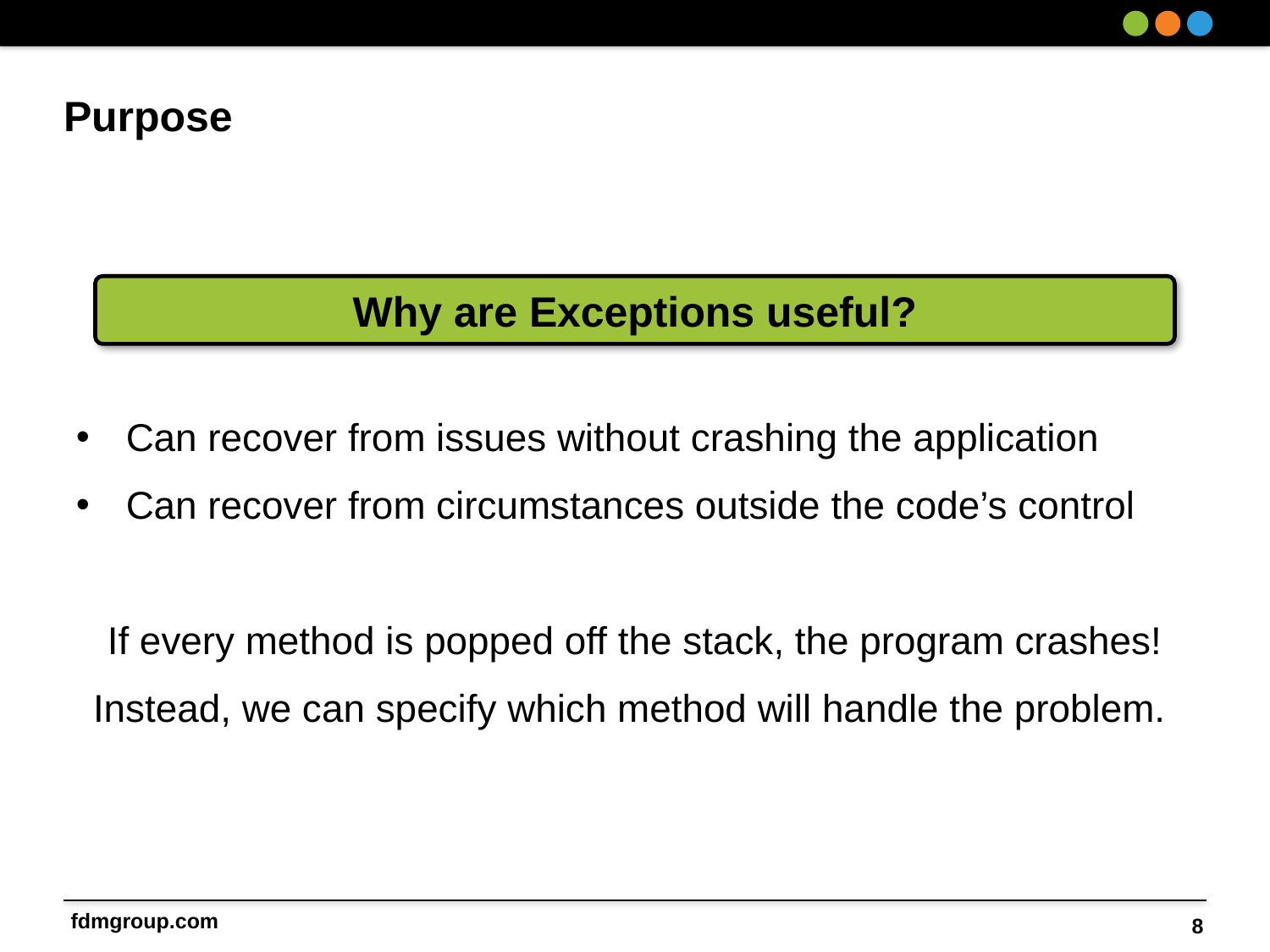

# Purpose
Why are Exceptions useful?
Can recover from issues without crashing the application
Can recover from circumstances outside the code’s control

If every method is popped off the stack, the program crashes!
Instead, we can specify which method will handle the problem.

8